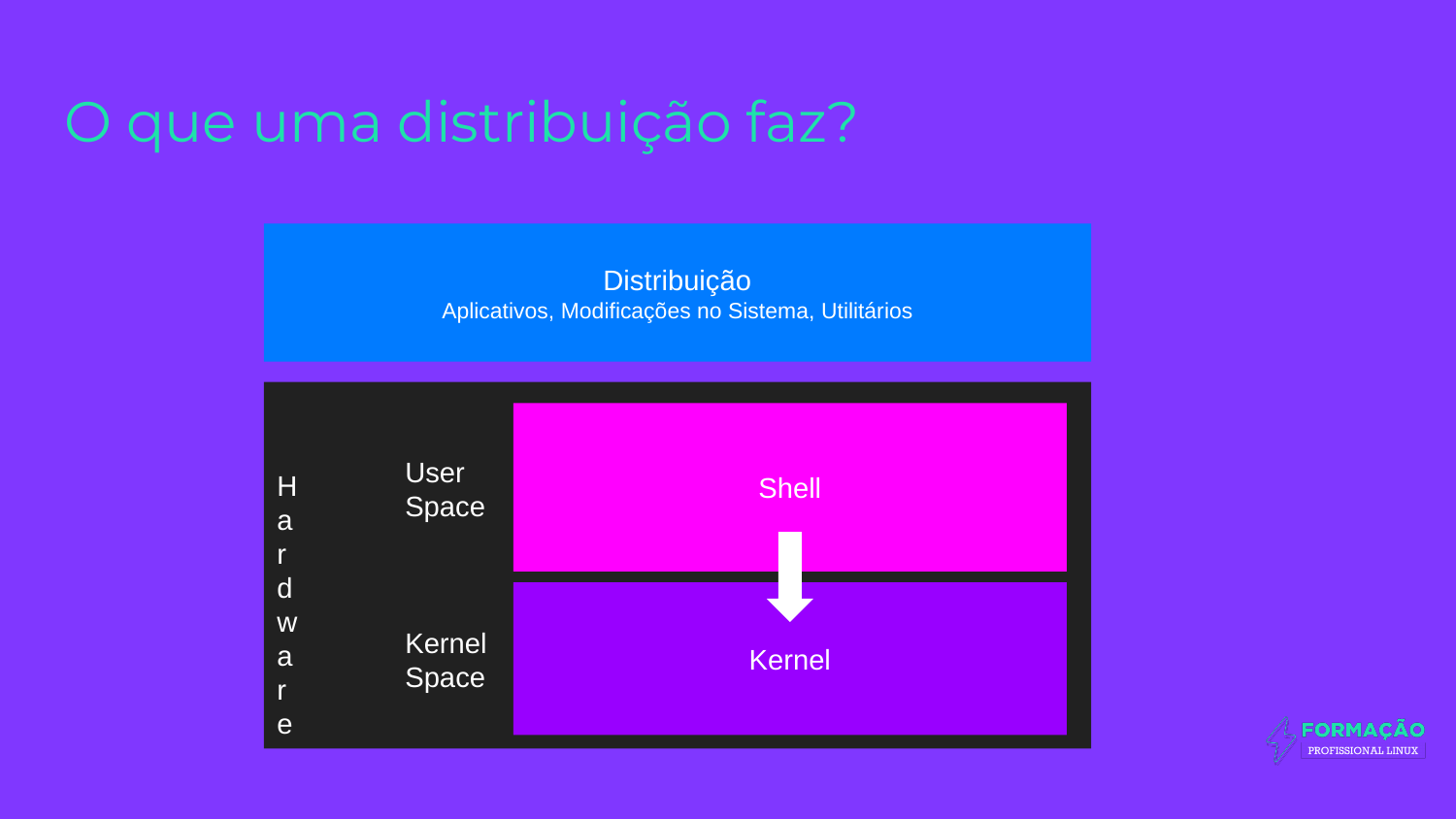

# O que uma distribuição faz?
Distribuição
Aplicativos, Modificações no Sistema, Utilitários

Shell
User
Space
Hardware

Kernel
Kernel Space